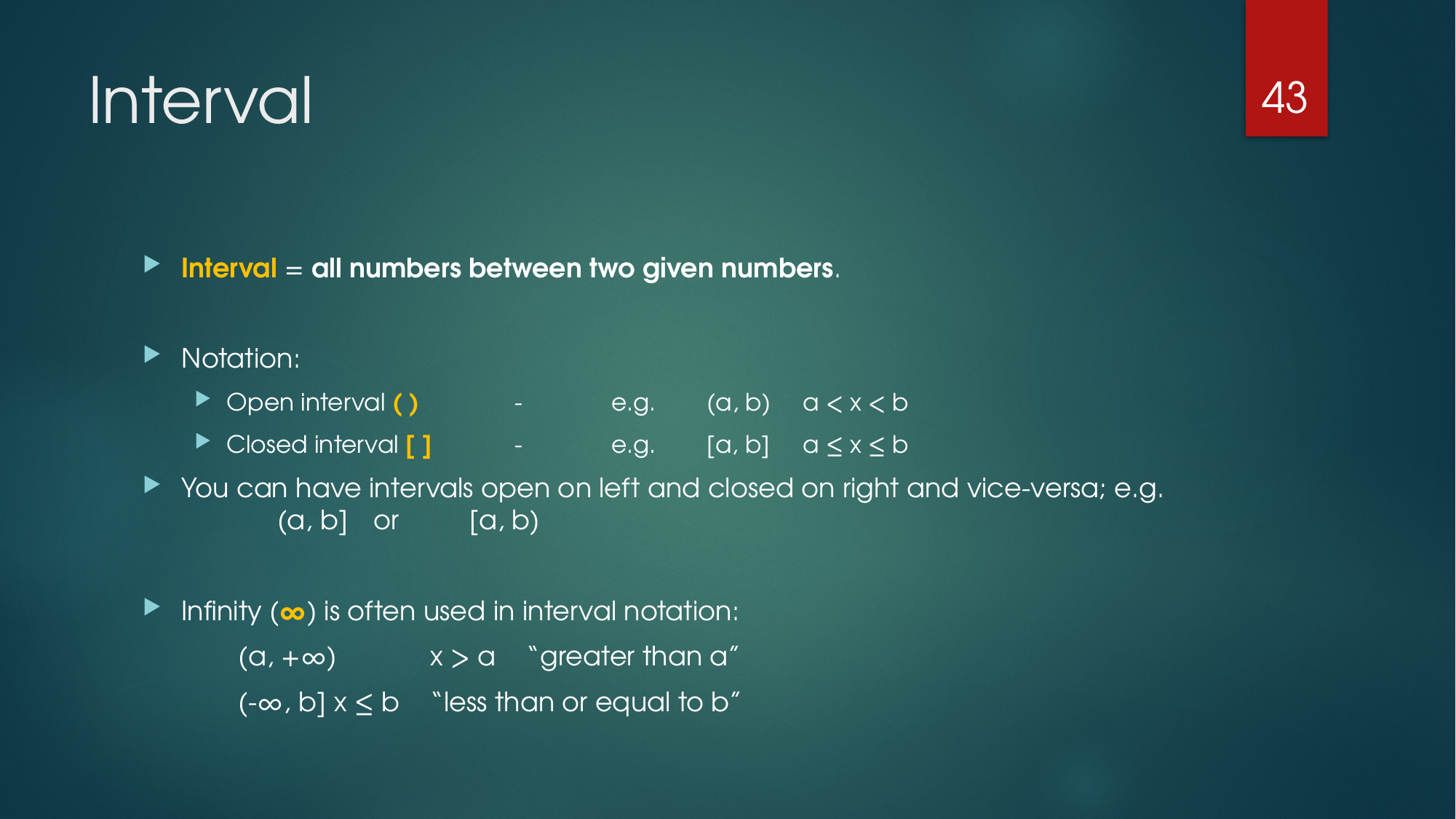

43
# Interval
Interval = all numbers between two given numbers.

Notation:
Open interval ( )			-	e.g. 	(a, b) 			a < x < b
Closed interval [ ] 			-	e.g.		[a, b]			a ≤ x ≤ b
You can have intervals open on left and closed on right and vice-versa; e.g.	(a, b]	or	[a, b)

Infinity (∞) is often used in interval notation:
		(a, +∞)			x > a			“greater than a”
		(-∞, b]			x ≤ b			“less than or equal to b”